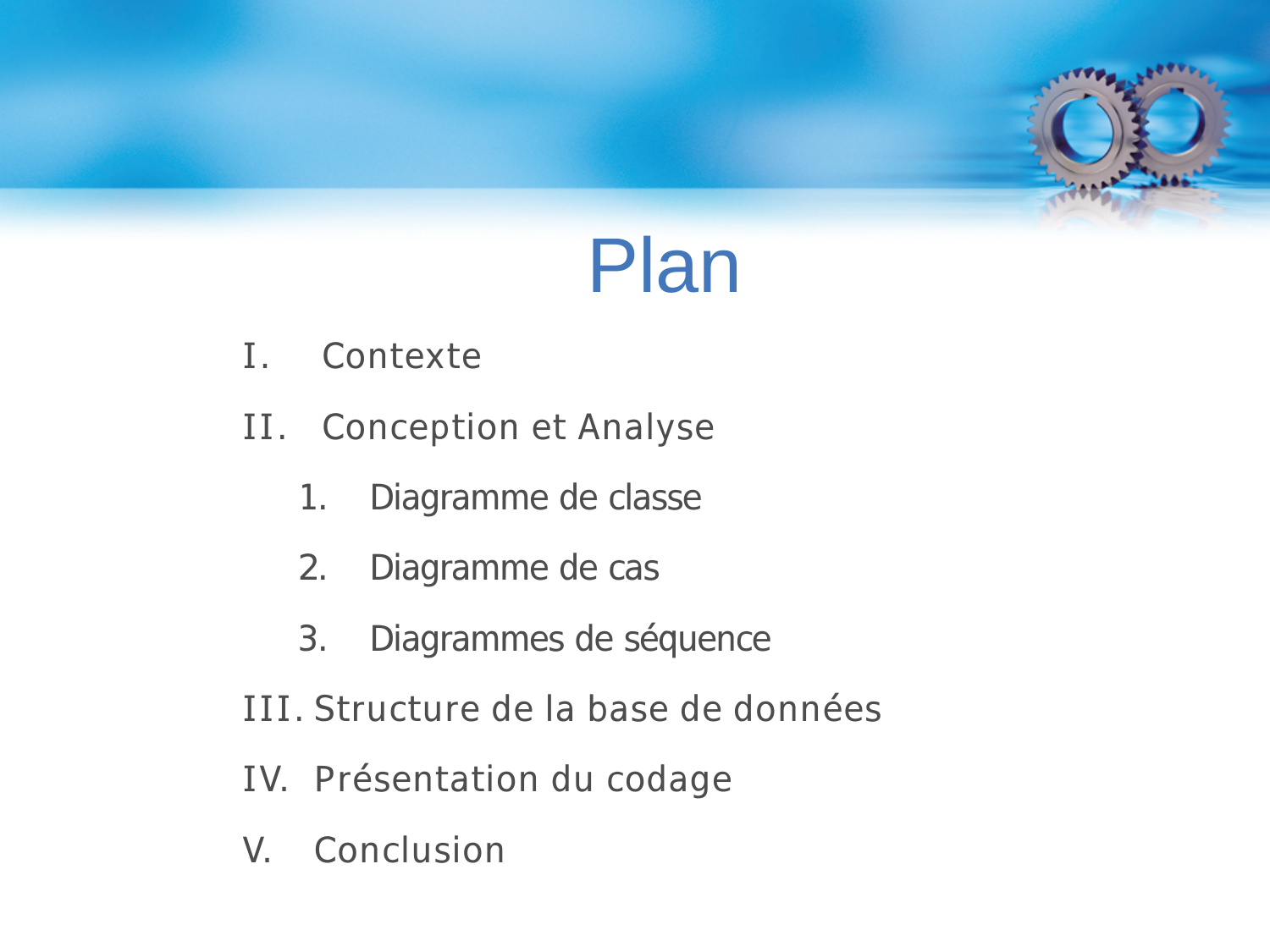

# Plan
Contexte
Conception et Analyse
Diagramme de classe
Diagramme de cas
Diagrammes de séquence
Structure de la base de données
Présentation du codage
Conclusion